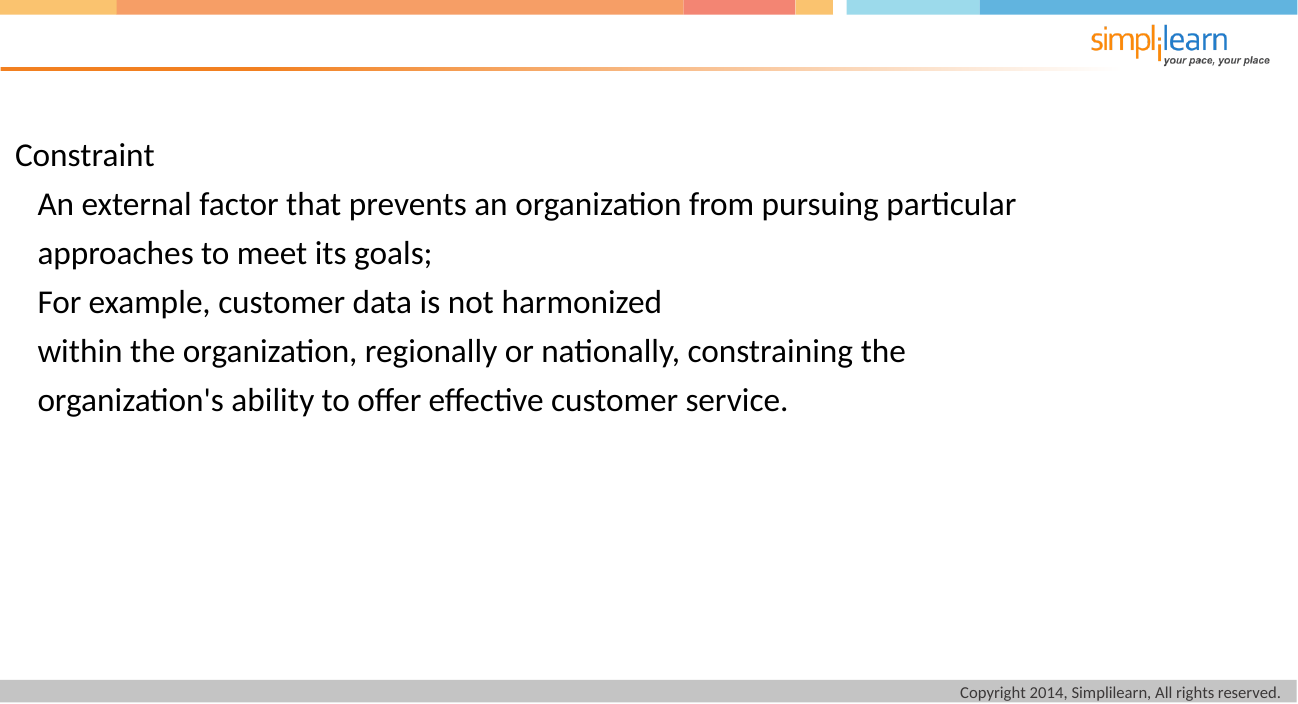

Constraint
   An external factor that prevents an organization from pursuing particular
   approaches to meet its goals;
   For example, customer data is not harmonized
   within the organization, regionally or nationally, constraining the
   organization's ability to offer effective customer service.